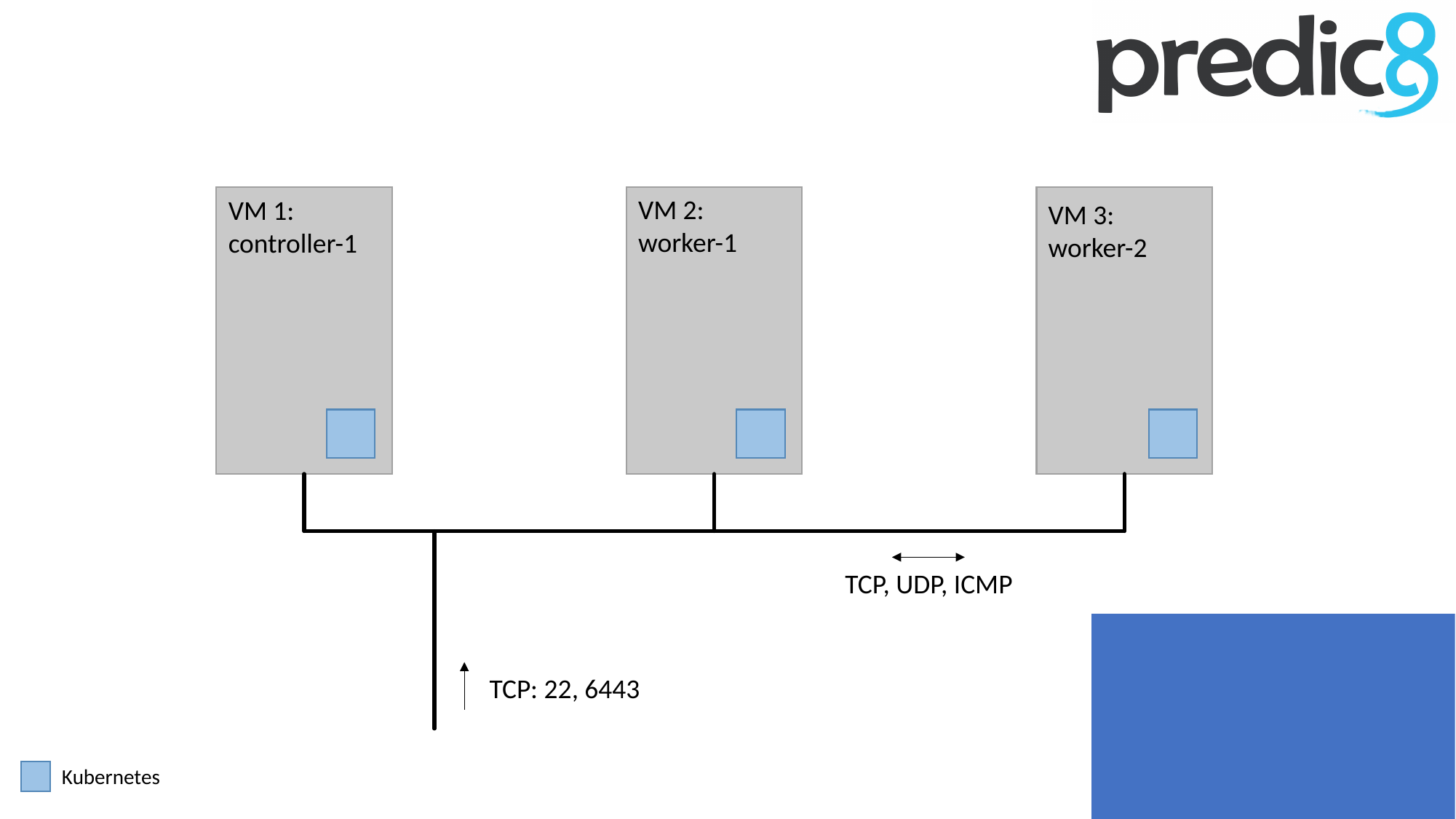

VM 2:
worker-1

VM 1:
controller-1
VM 3:
worker-2

TCP, UDP, ICMP
TCP: 22, 6443
Kubernetes